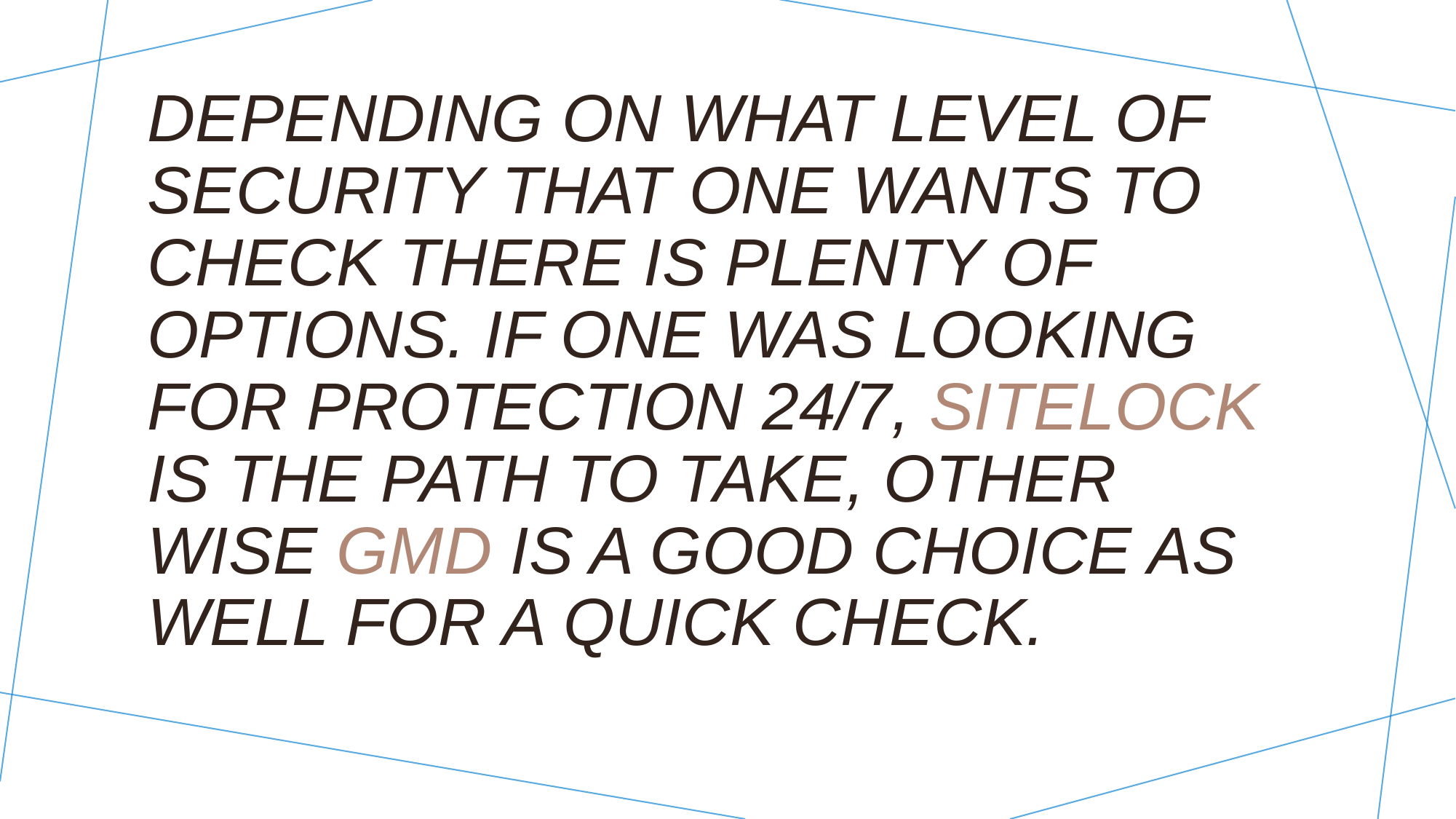

# Depending on what level of security that one wants to check there is plenty of options. If One was looking for protection 24/7, Sitelock is the path to take, other wise GMD is a good choice as well for a quick check.